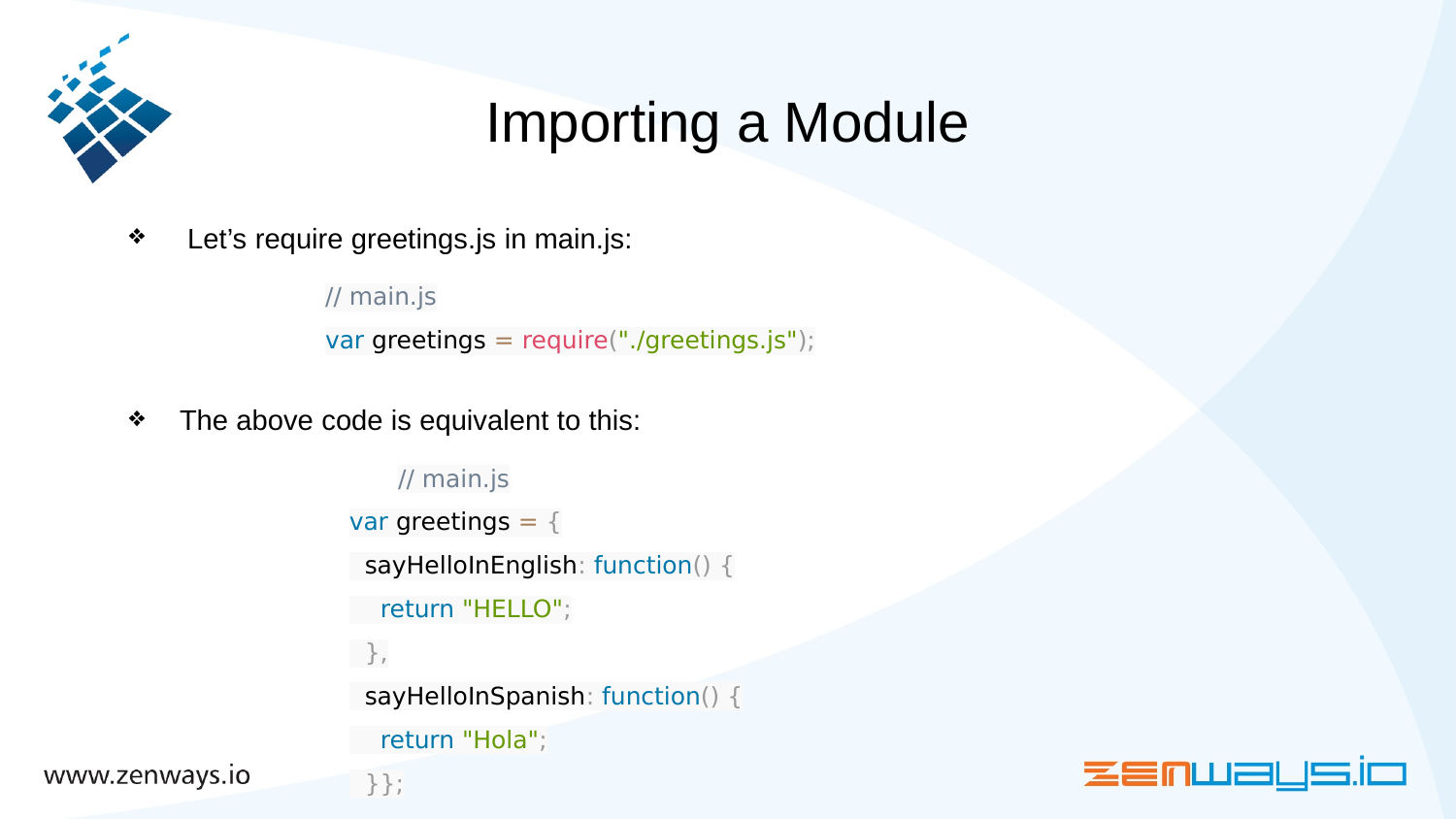

# Importing a Module

 Let’s require greetings.js in main.js:
// main.js
var greetings = require("./greetings.js");
The above code is equivalent to this:
// main.js
var greetings = {
  sayHelloInEnglish: function() {
    return "HELLO";
  },
  sayHelloInSpanish: function() {
    return "Hola";
  }};